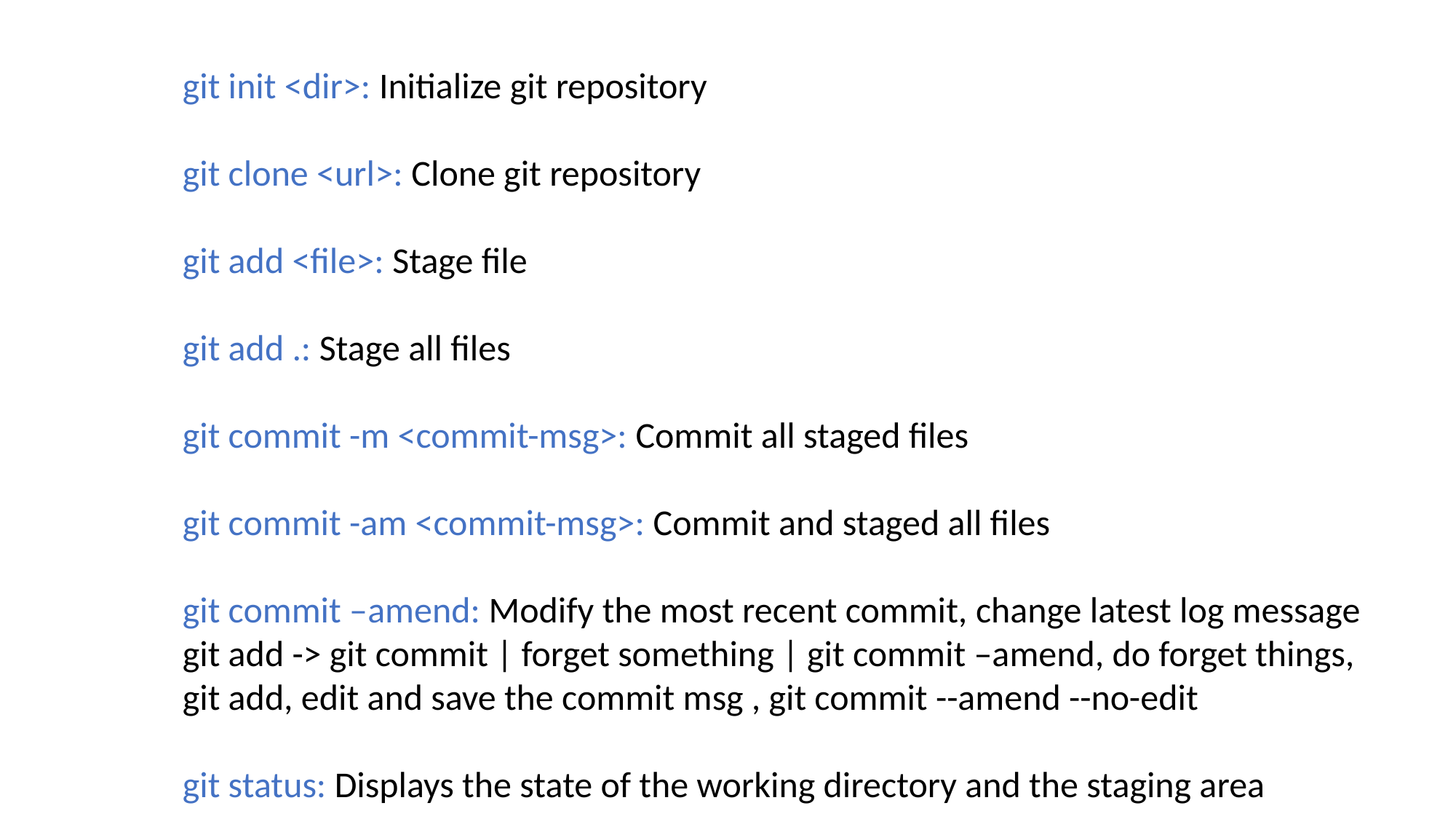

git init <dir>: Initialize git repository
git clone <url>: Clone git repository
git add <file>: Stage file
git add .: Stage all files
git commit -m <commit-msg>: Commit all staged files
git commit -am <commit-msg>: Commit and staged all files
git commit –amend: Modify the most recent commit, change latest log message
git add -> git commit | forget something | git commit –amend, do forget things, git add, edit and save the commit msg , git commit --amend --no-edit
git status: Displays the state of the working directory and the staging area